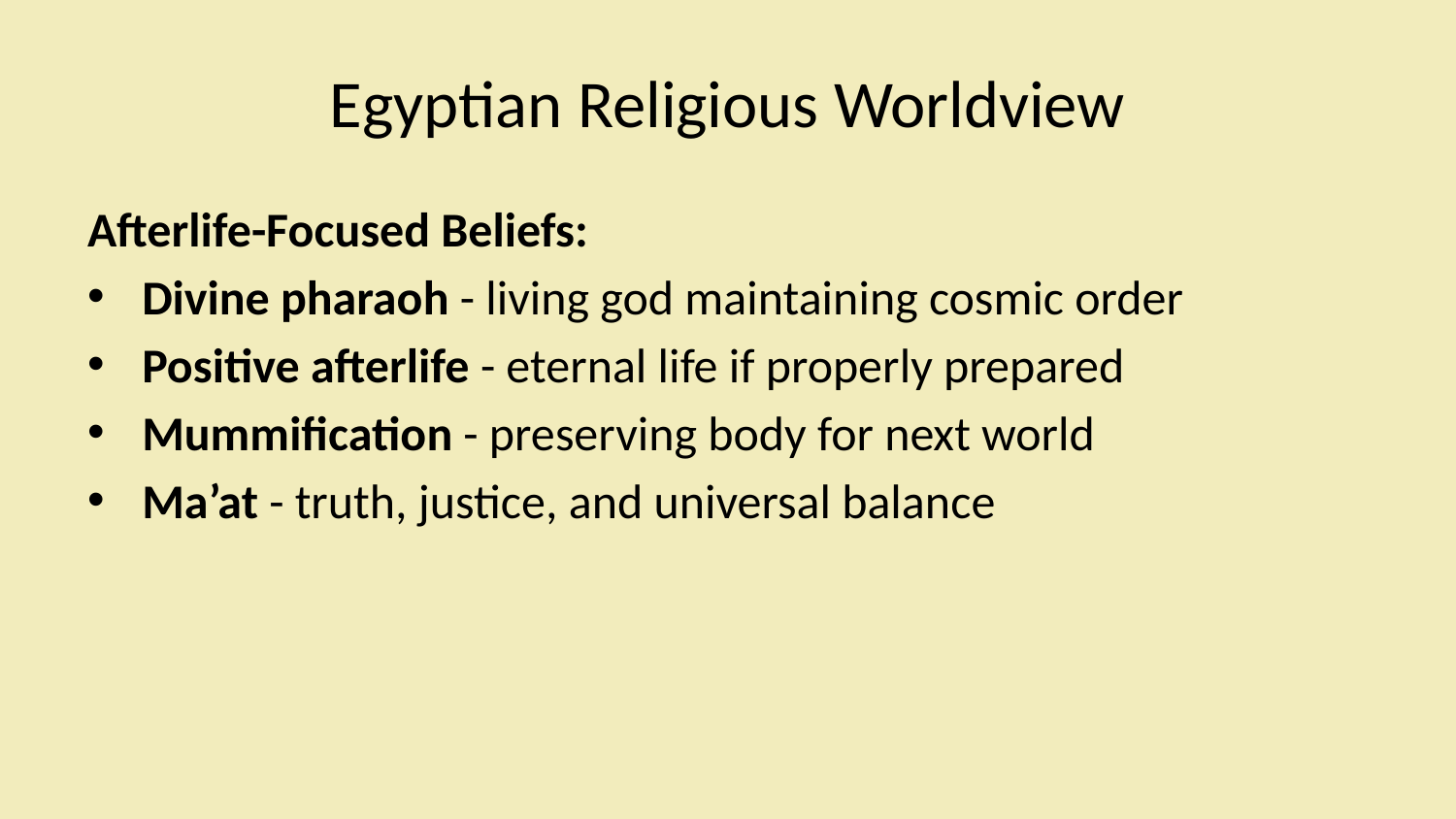

# Egyptian Religious Worldview
Afterlife-Focused Beliefs:
Divine pharaoh - living god maintaining cosmic order
Positive afterlife - eternal life if properly prepared
Mummification - preserving body for next world
Ma’at - truth, justice, and universal balance